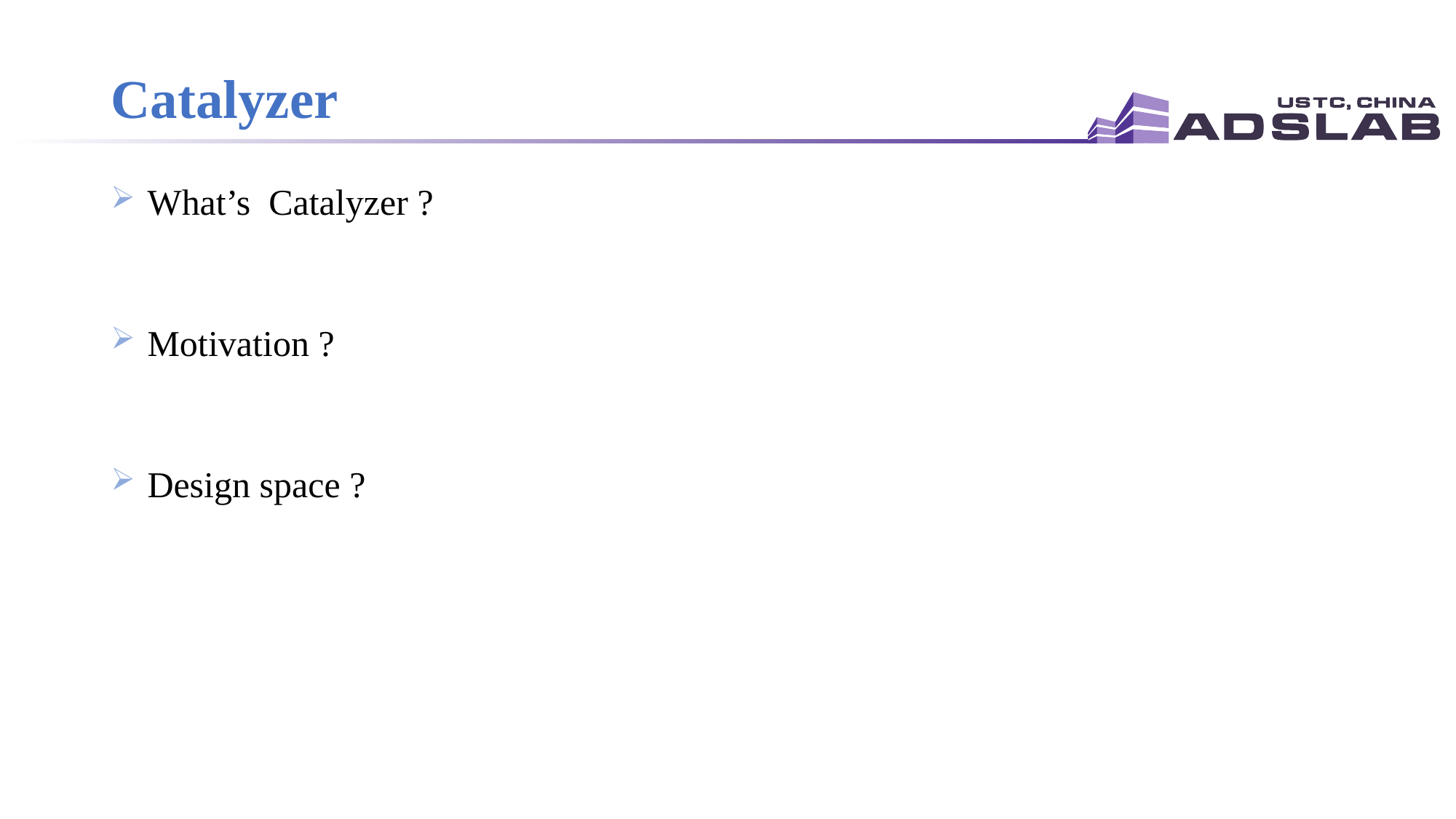

# Catalyzer
 What’s  Catalyzer ?

 Motivation ?

 Design space ?